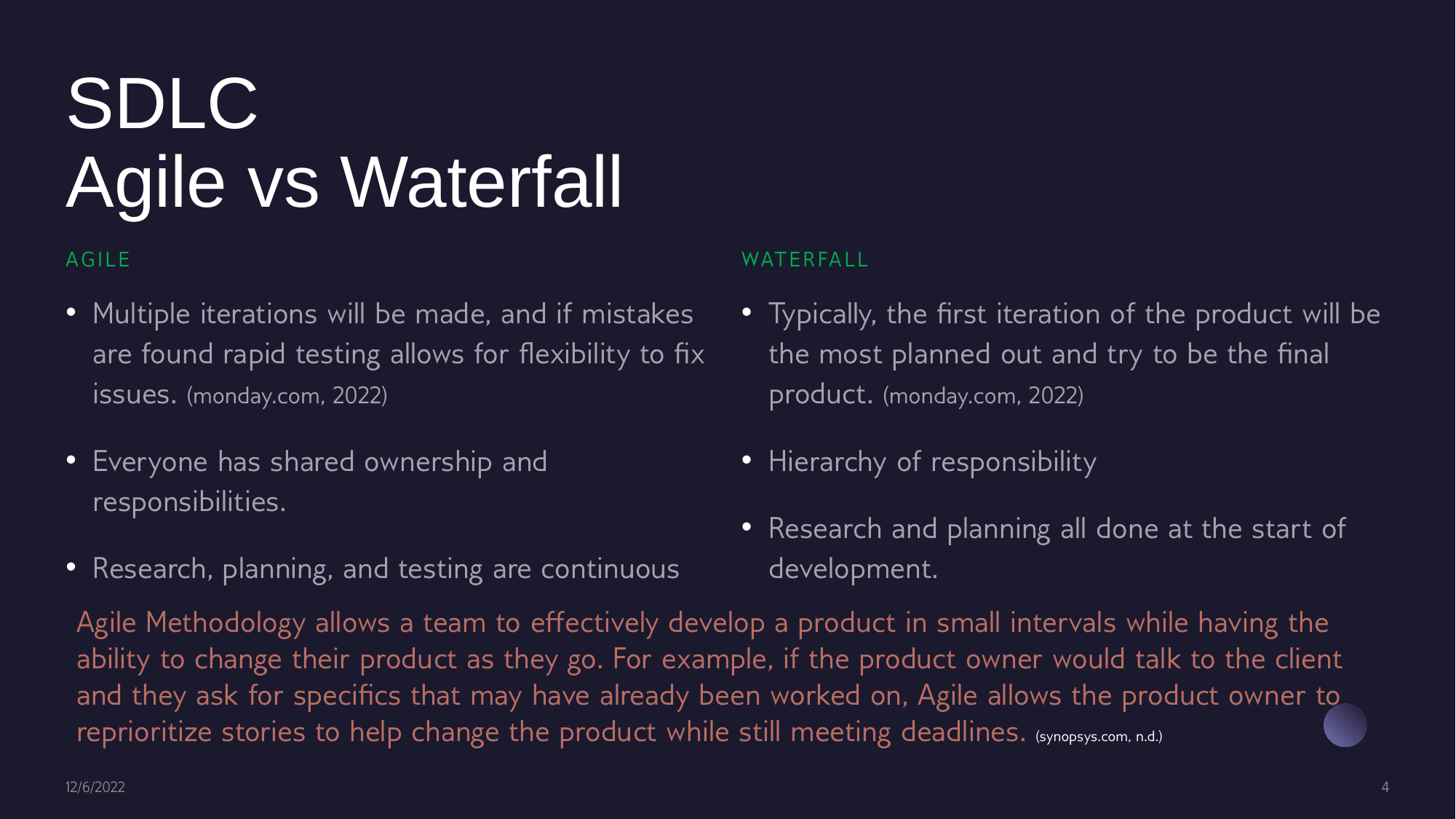

# SDLC Agile vs Waterfall
Agile
Waterfall
Multiple iterations will be made, and if mistakes are found rapid testing allows for flexibility to fix issues. (monday.com, 2022)
Everyone has shared ownership and responsibilities.
Research, planning, and testing are continuous
Typically, the first iteration of the product will be the most planned out and try to be the final product. (monday.com, 2022)
Hierarchy of responsibility
Research and planning all done at the start of development.

Agile Methodology allows a team to effectively develop a product in small intervals while having the ability to change their product as they go. For example, if the product owner would talk to the client and they ask for specifics that may have already been worked on, Agile allows the product owner to reprioritize stories to help change the product while still meeting deadlines. (synopsys.com, n.d.)
12/6/2022
4